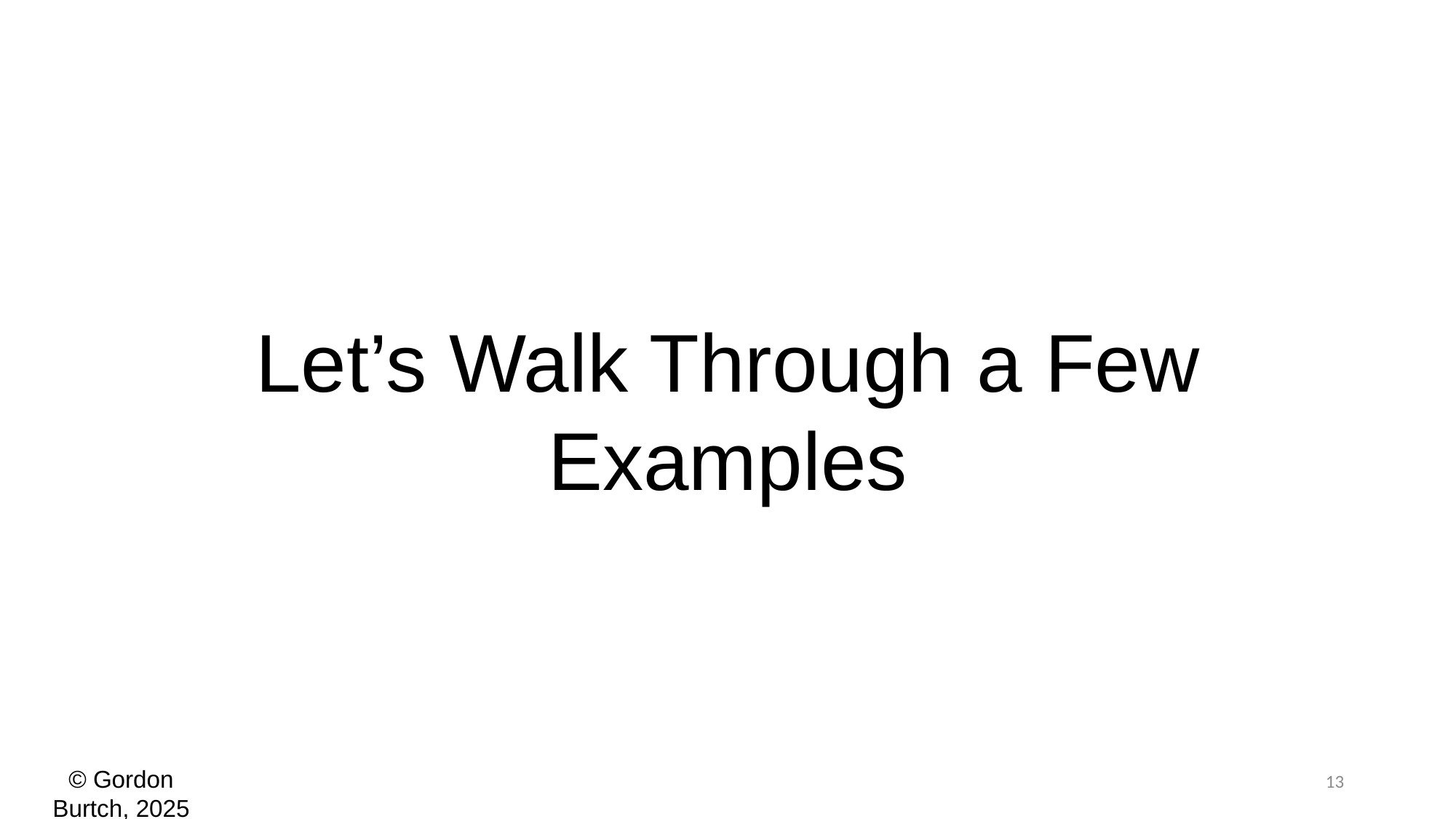

Let’s Walk Through a Few Examples
13